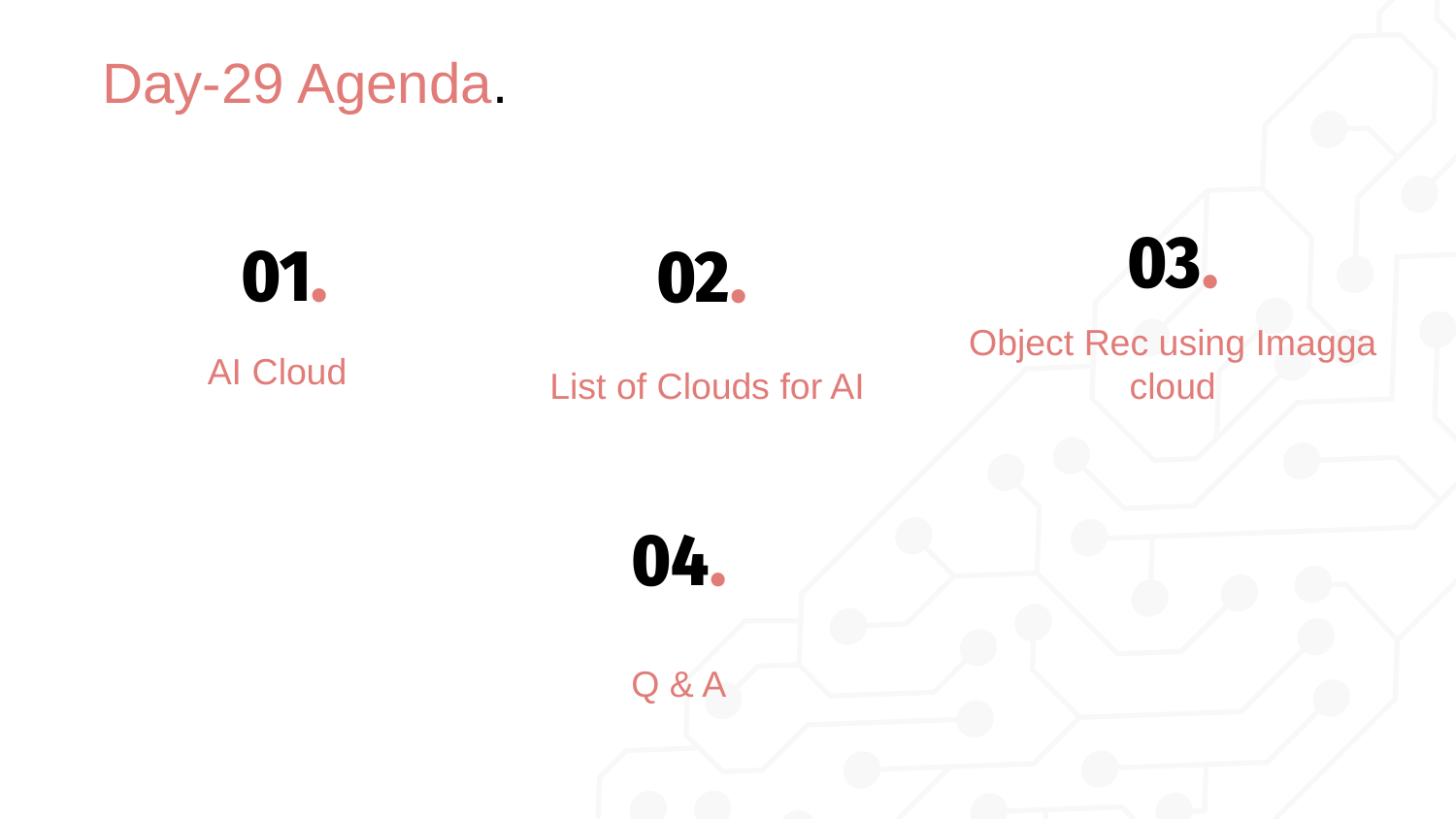

# Day-29 Agenda.
03.
01.
02.
AI Cloud
List of Clouds for AI
Object Rec using Imagga cloud
04.
Q & A